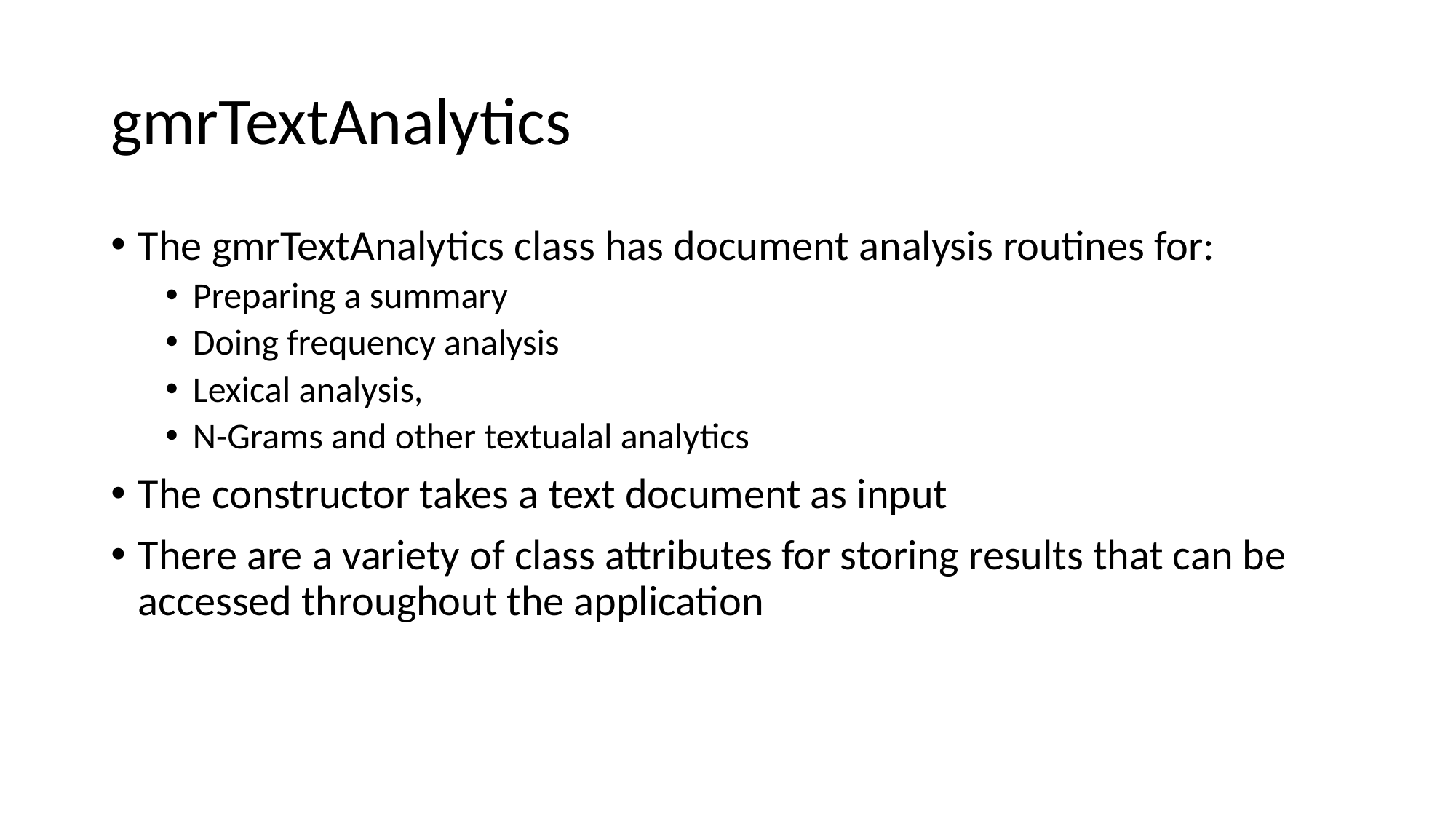

# gmrTextAnalytics
The gmrTextAnalytics class has document analysis routines for:
Preparing a summary
Doing frequency analysis
Lexical analysis,
N-Grams and other textualal analytics
The constructor takes a text document as input
There are a variety of class attributes for storing results that can be accessed throughout the application